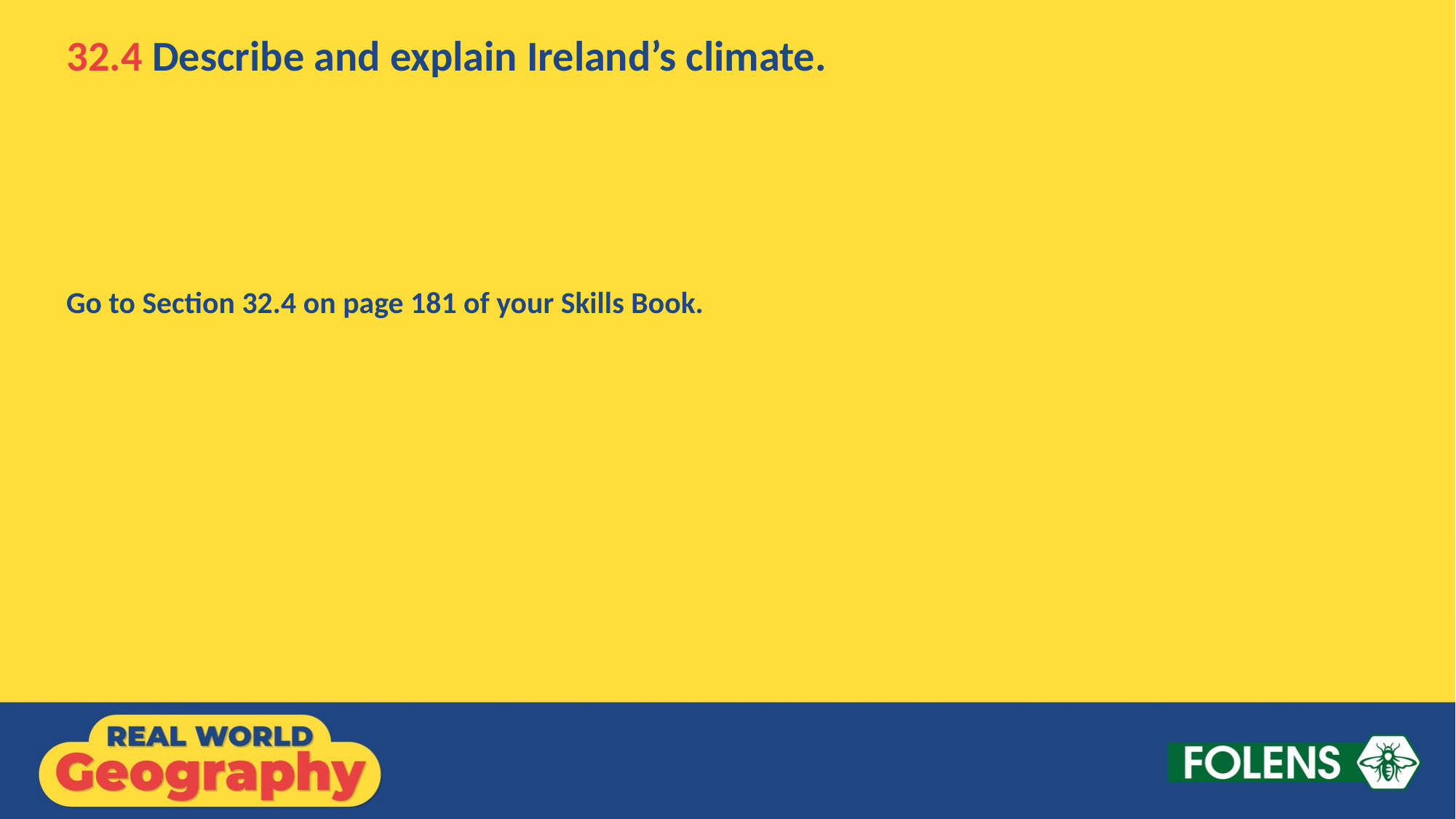

32.4 Describe and explain Ireland’s climate.
Go to Section 32.4 on page 181 of your Skills Book.